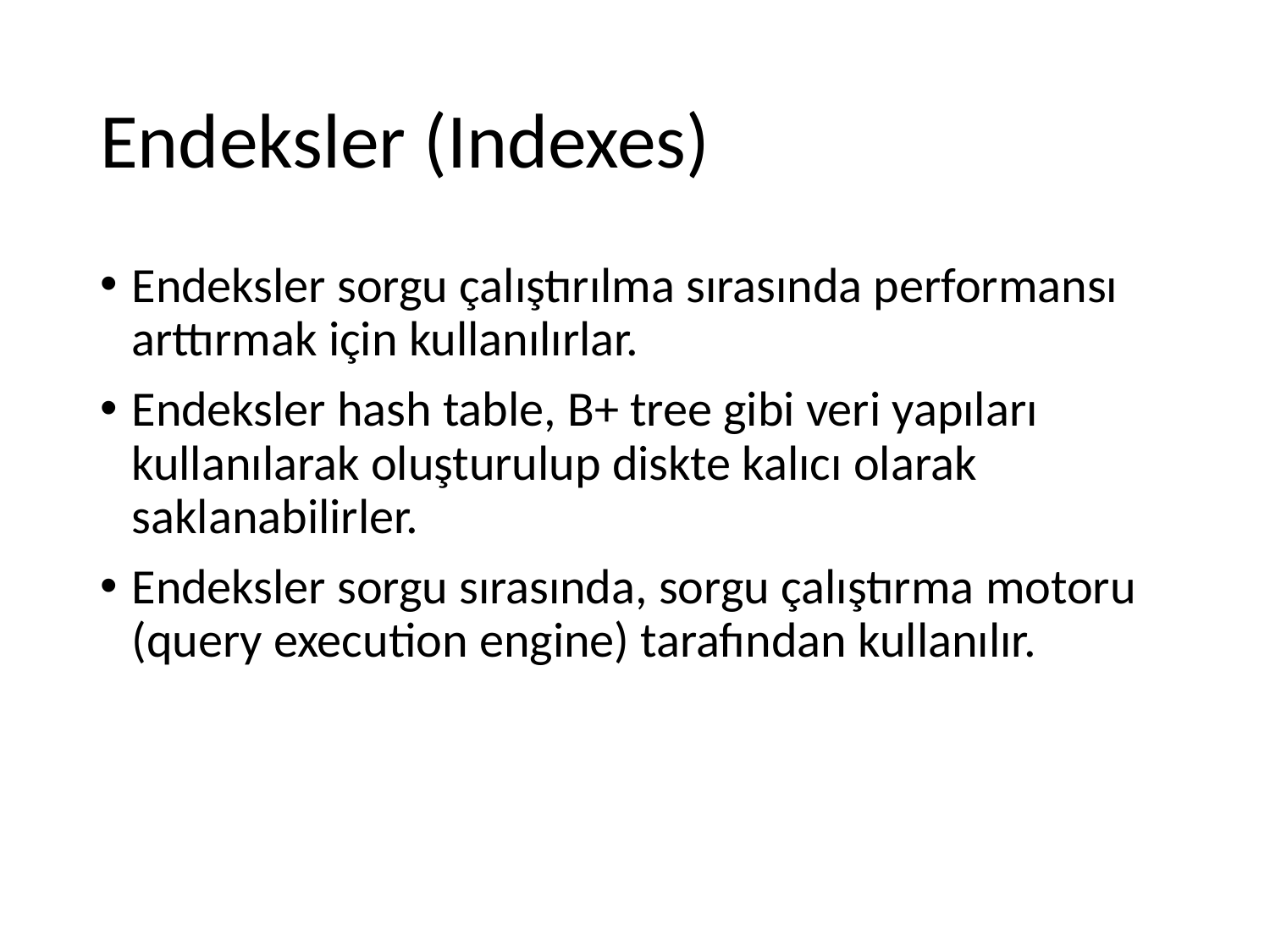

# Endeksler (Indexes)
Endeksler sorgu çalıştırılma sırasında performansı arttırmak için kullanılırlar.
Endeksler hash table, B+ tree gibi veri yapıları kullanılarak oluşturulup diskte kalıcı olarak saklanabilirler.
Endeksler sorgu sırasında, sorgu çalıştırma motoru (query execution engine) tarafından kullanılır.